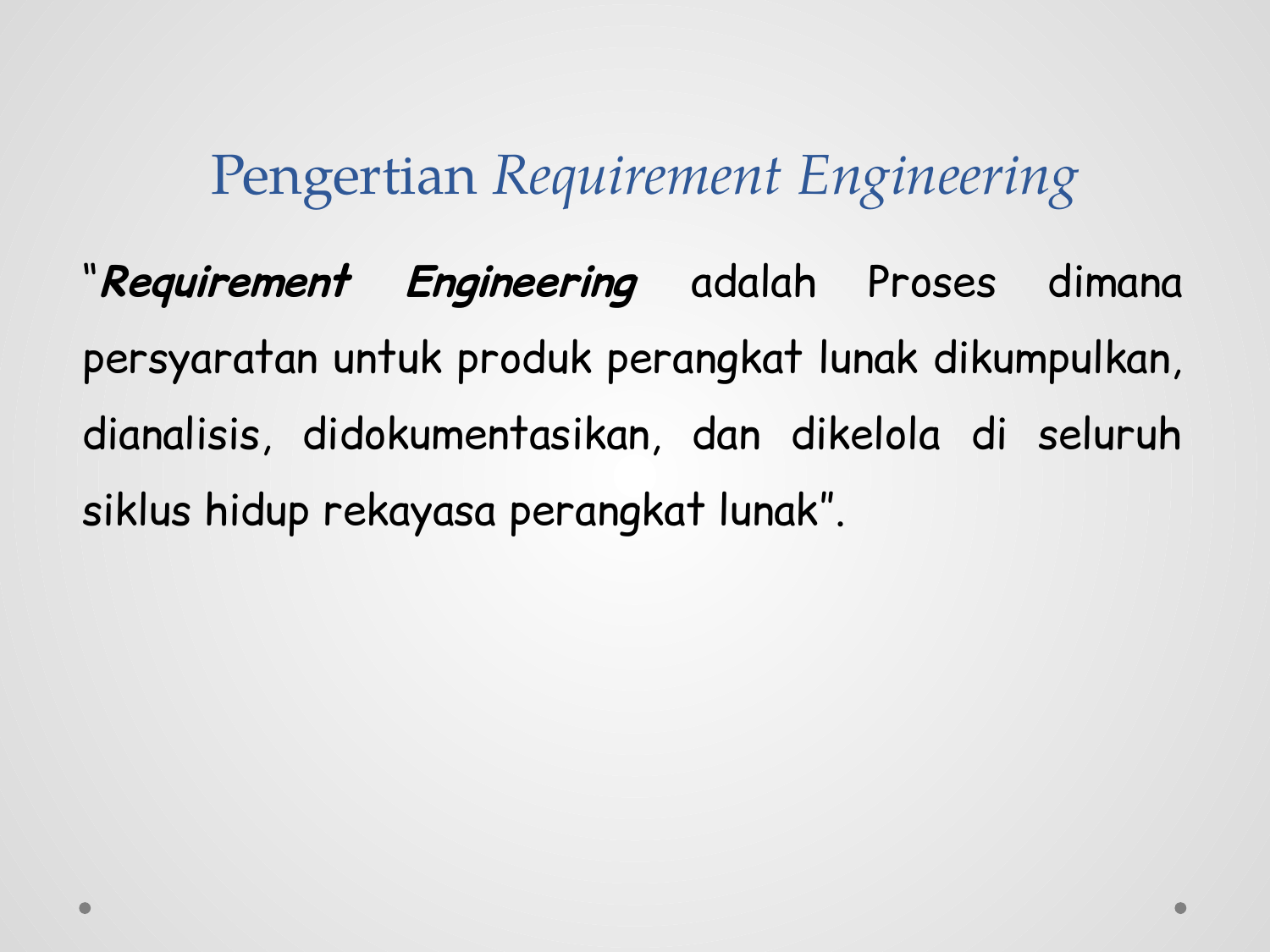

# Pengertian Requirement Engineering
“Requirement Engineering adalah Proses dimana persyaratan untuk produk perangkat lunak dikumpulkan, dianalisis, didokumentasikan, dan dikelola di seluruh siklus hidup rekayasa perangkat lunak”.